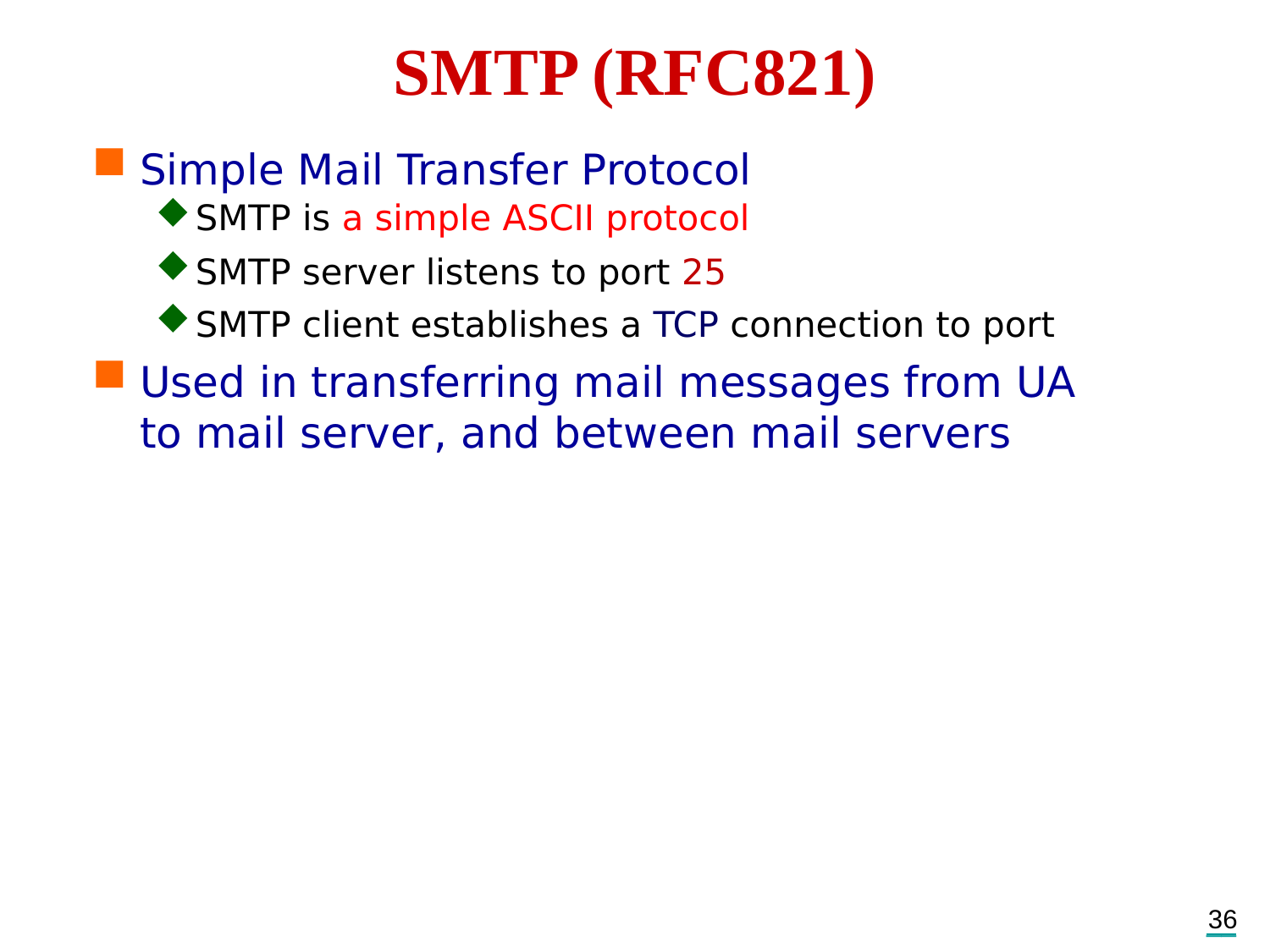

SMTP (RFC821)
Simple Mail Transfer Protocol
SMTP is a simple ASCII protocol
SMTP server listens to port 25
SMTP client establishes a TCP connection to port
Used in transferring mail messages from UA to mail server, and between mail servers